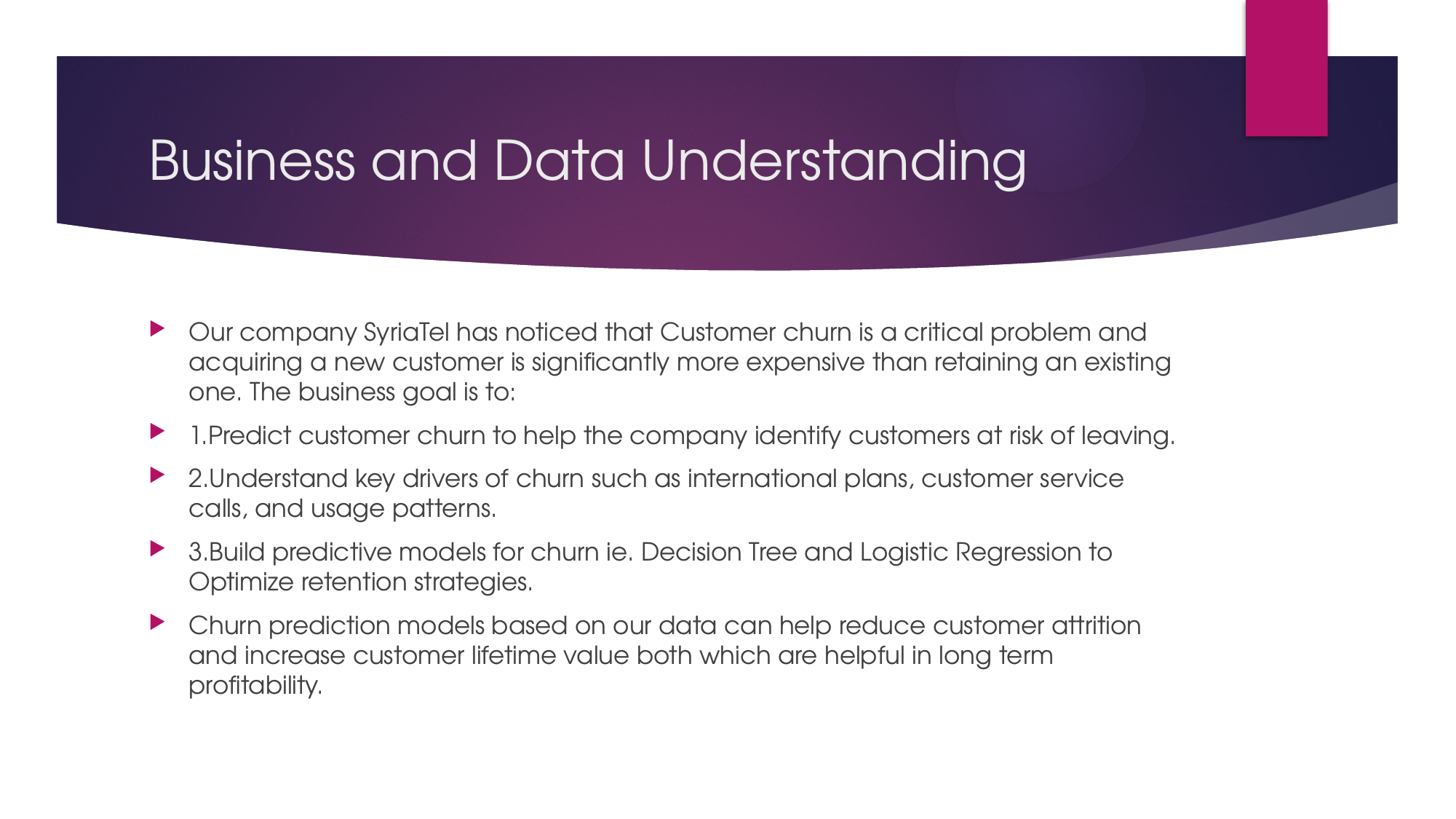

# Business and Data Understanding
Our company SyriaTel has noticed that Customer churn is a critical problem and acquiring a new customer is significantly more expensive than retaining an existing one. The business goal is to:
1.Predict customer churn to help the company identify customers at risk of leaving.
2.Understand key drivers of churn such as international plans, customer service calls, and usage patterns.
3.Build predictive models for churn ie. Decision Tree and Logistic Regression to Optimize retention strategies.
Churn prediction models based on our data can help reduce customer attrition and increase customer lifetime value both which are helpful in long term profitability.